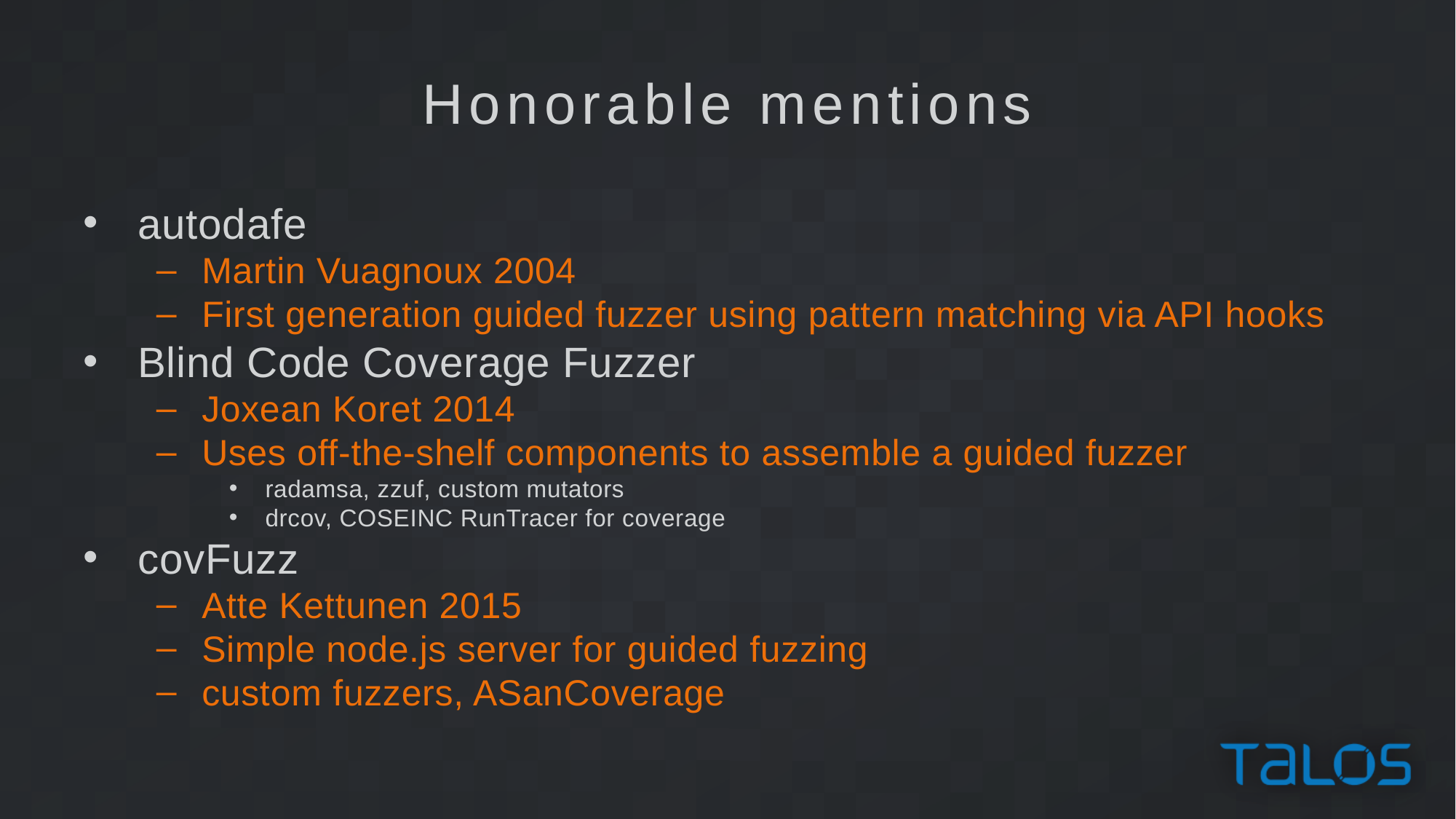

Honorable mentions
autodafe
Martin Vuagnoux 2004
First generation guided fuzzer using pattern matching via API hooks
Blind Code Coverage Fuzzer
Joxean Koret 2014
Uses off-the-shelf components to assemble a guided fuzzer
radamsa, zzuf, custom mutators
drcov, COSEINC RunTracer for coverage
covFuzz
Atte Kettunen 2015
Simple node.js server for guided fuzzing
custom fuzzers, ASanCoverage